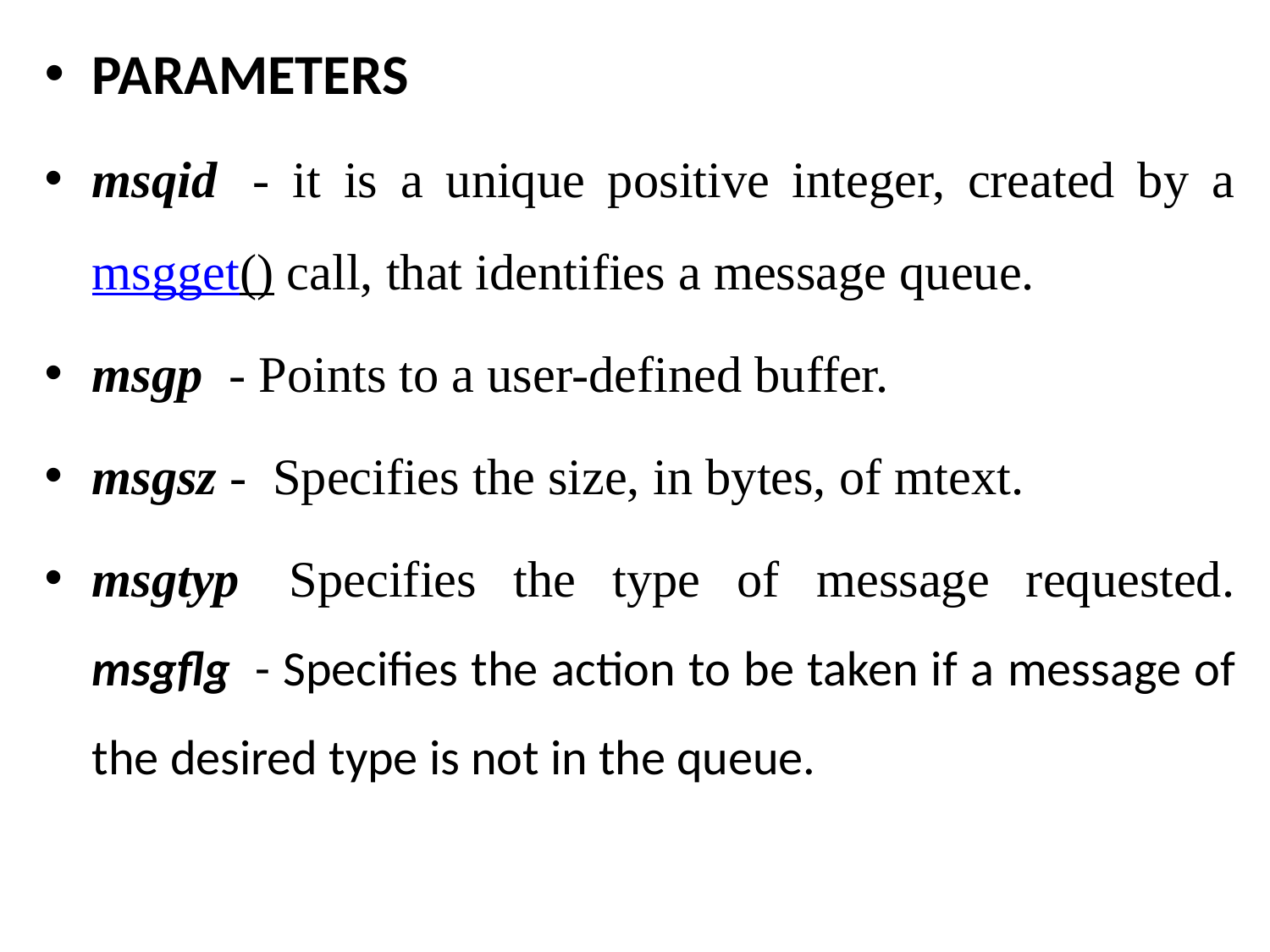

PARAMETERS
msqid  - it is a unique positive integer, created by a msgget() call, that identifies a message queue.
msgp  - Points to a user-defined buffer.
msgsz -  Specifies the size, in bytes, of mtext.
msgtyp  Specifies the type of message requested. msgflg  - Specifies the action to be taken if a message of the desired type is not in the queue.